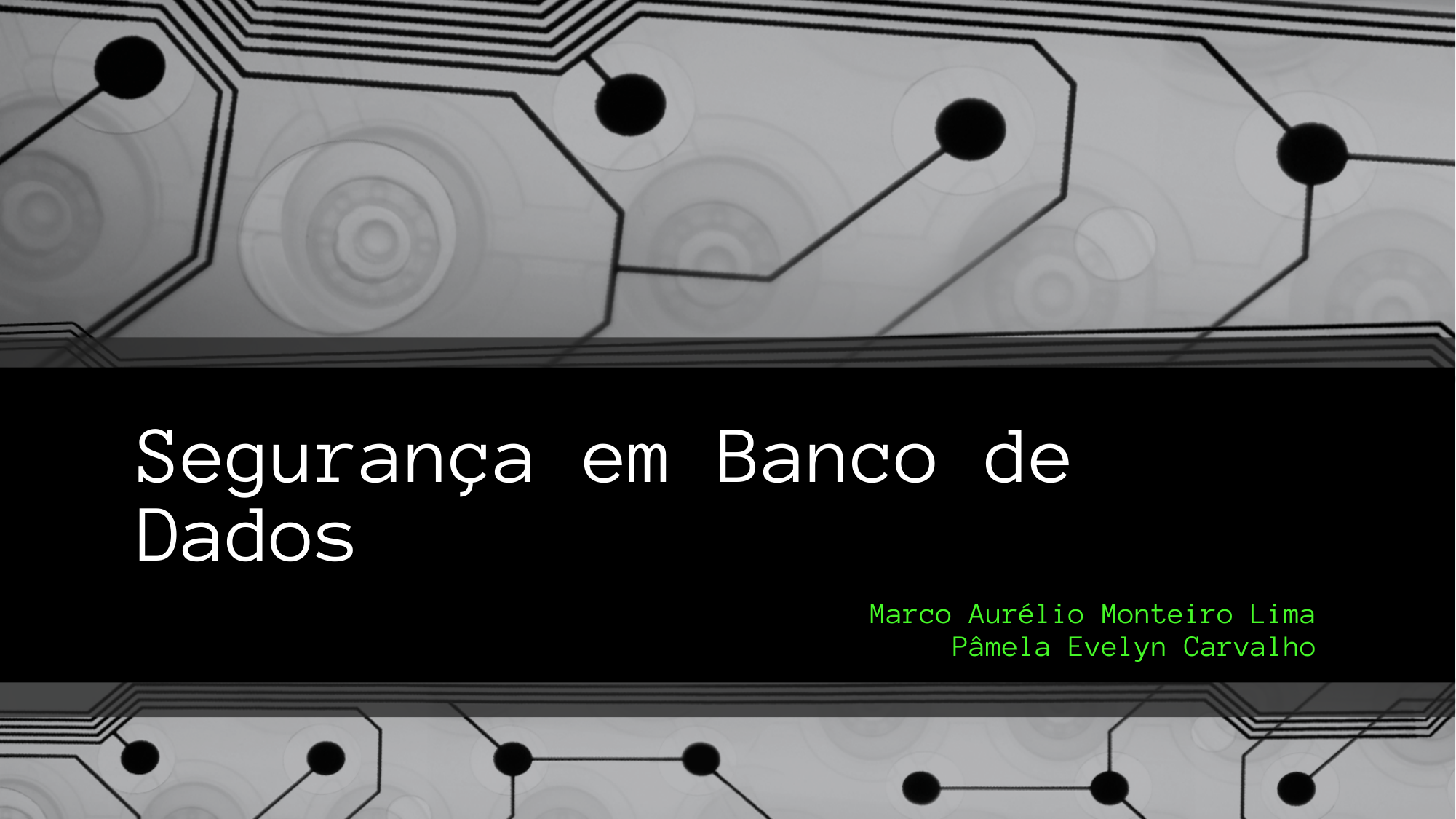

# Segurança em Banco de Dados
Marco Aurélio Monteiro Lima
Pâmela Evelyn Carvalho